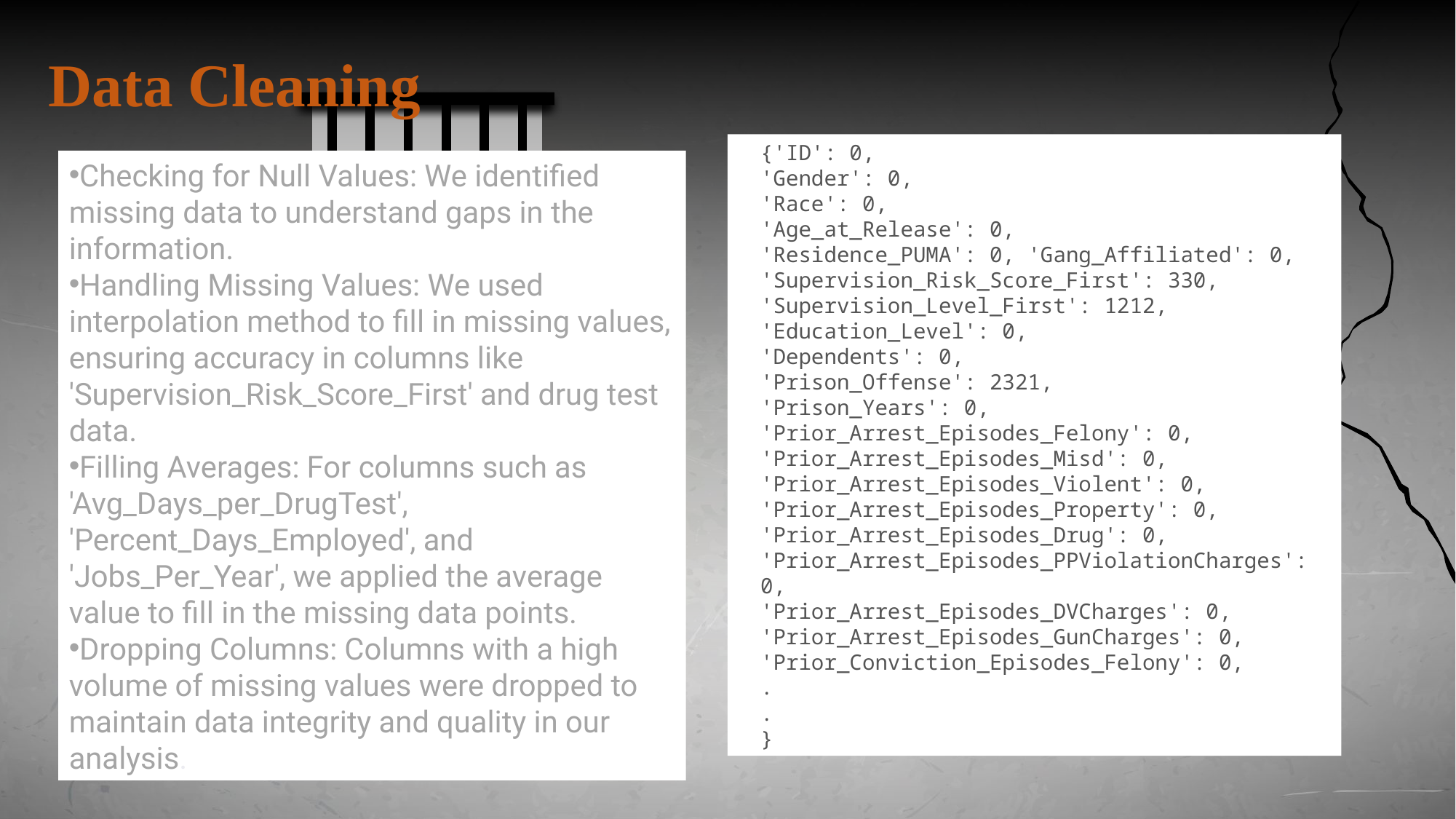

Data Cleaning

{'ID': 0,
'Gender': 0,
'Race': 0,
'Age_at_Release': 0,
'Residence_PUMA': 0, 'Gang_Affiliated': 0,
'Supervision_Risk_Score_First': 330,
'Supervision_Level_First': 1212,
'Education_Level': 0,
'Dependents': 0,
'Prison_Offense': 2321,
'Prison_Years': 0,
'Prior_Arrest_Episodes_Felony': 0,
'Prior_Arrest_Episodes_Misd': 0,
'Prior_Arrest_Episodes_Violent': 0,
'Prior_Arrest_Episodes_Property': 0,
'Prior_Arrest_Episodes_Drug': 0,
'Prior_Arrest_Episodes_PPViolationCharges': 0,
'Prior_Arrest_Episodes_DVCharges': 0,
'Prior_Arrest_Episodes_GunCharges': 0,
'Prior_Conviction_Episodes_Felony': 0,
.
.
}
Checking for Null Values: We identified missing data to understand gaps in the information.
Handling Missing Values: We used interpolation method to fill in missing values, ensuring accuracy in columns like 'Supervision_Risk_Score_First' and drug test data.
Filling Averages: For columns such as 'Avg_Days_per_DrugTest', 'Percent_Days_Employed', and 'Jobs_Per_Year', we applied the average value to fill in the missing data points.
Dropping Columns: Columns with a high volume of missing values were dropped to maintain data integrity and quality in our analysis.